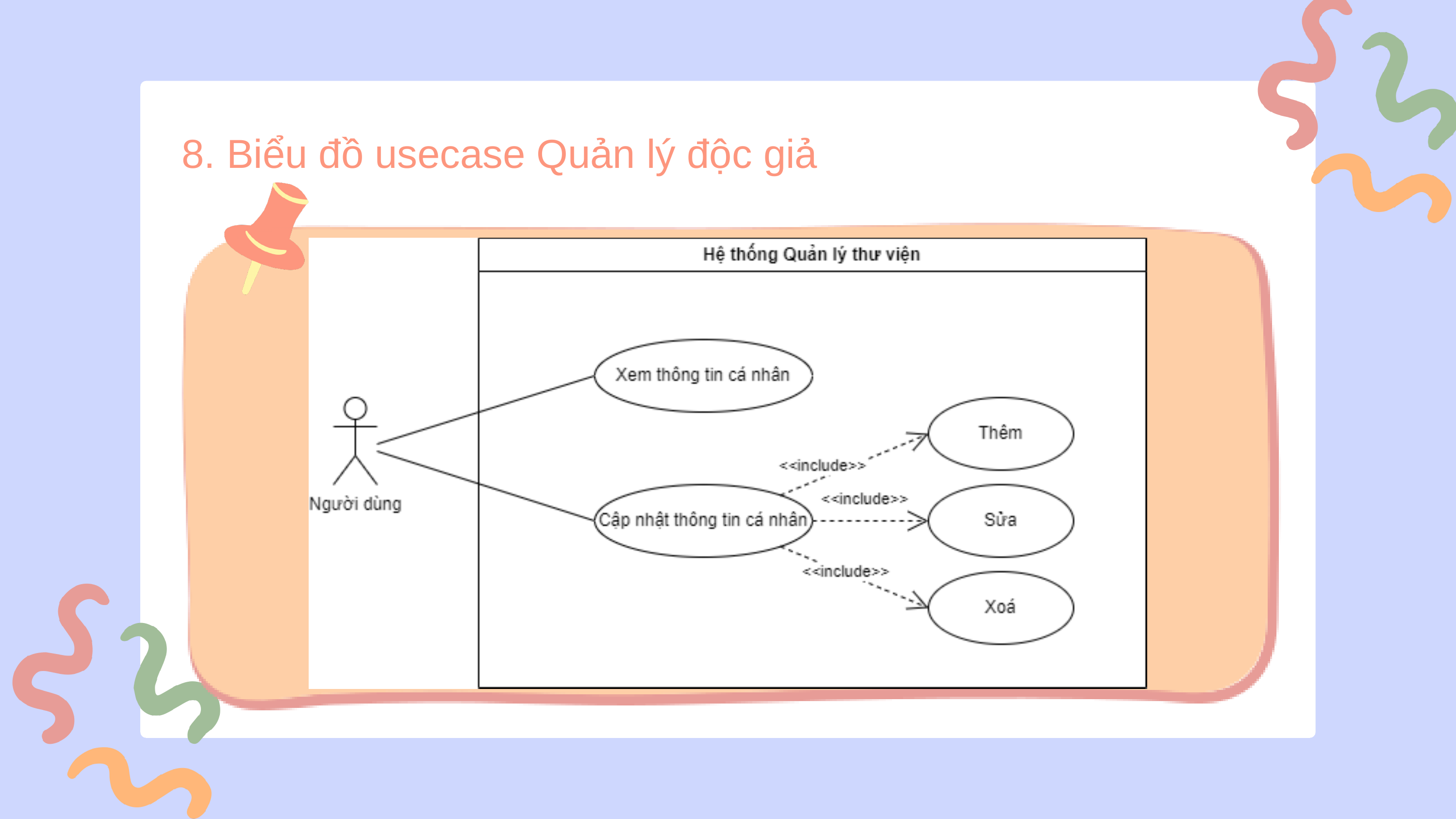

8. Biểu đồ usecase Quản lý độc giả